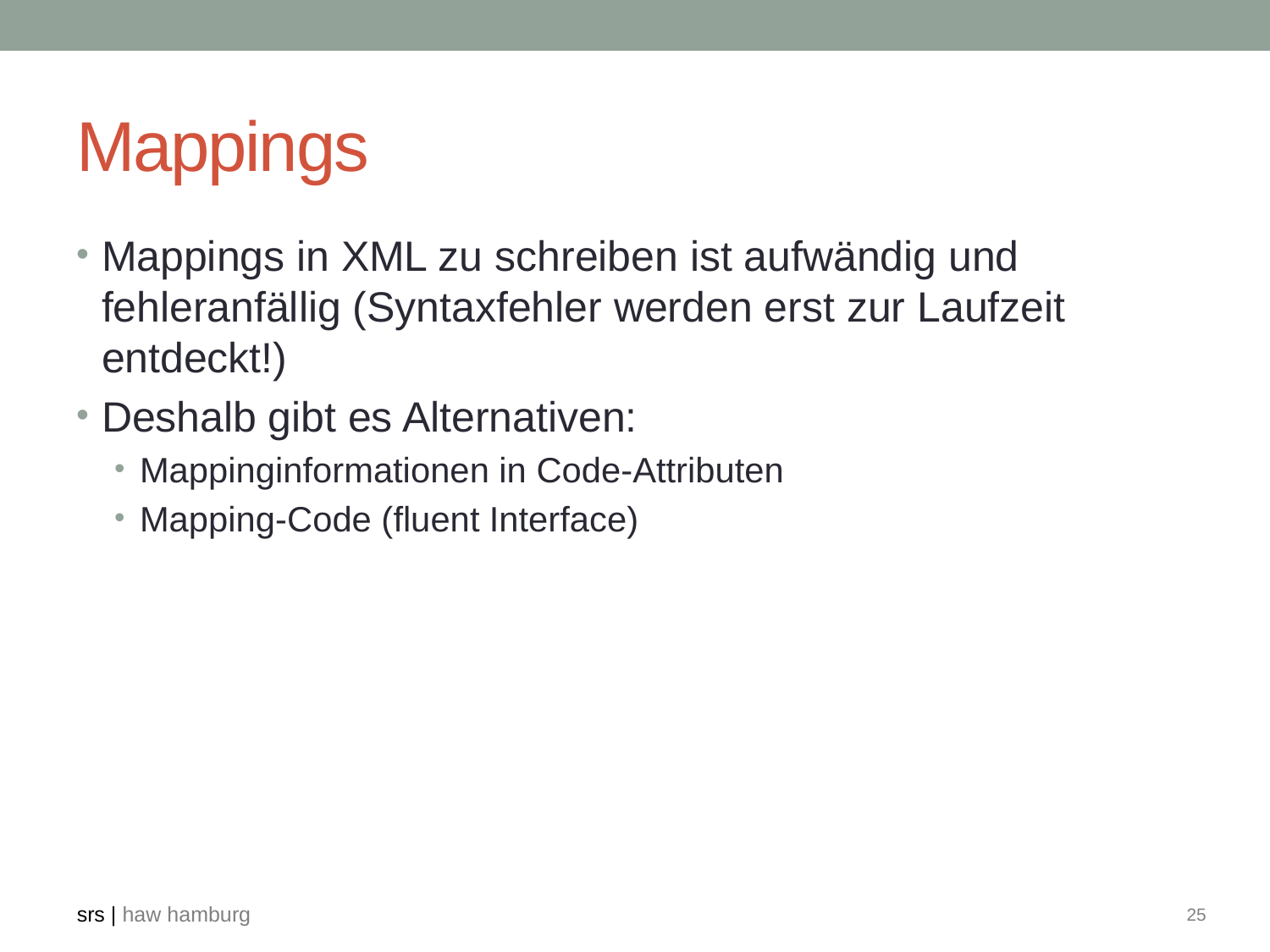

# Mappings
Mappings in XML zu schreiben ist aufwändig und fehleranfällig (Syntaxfehler werden erst zur Laufzeit entdeckt!)
Deshalb gibt es Alternativen:
Mappinginformationen in Code-Attributen
Mapping-Code (fluent Interface)